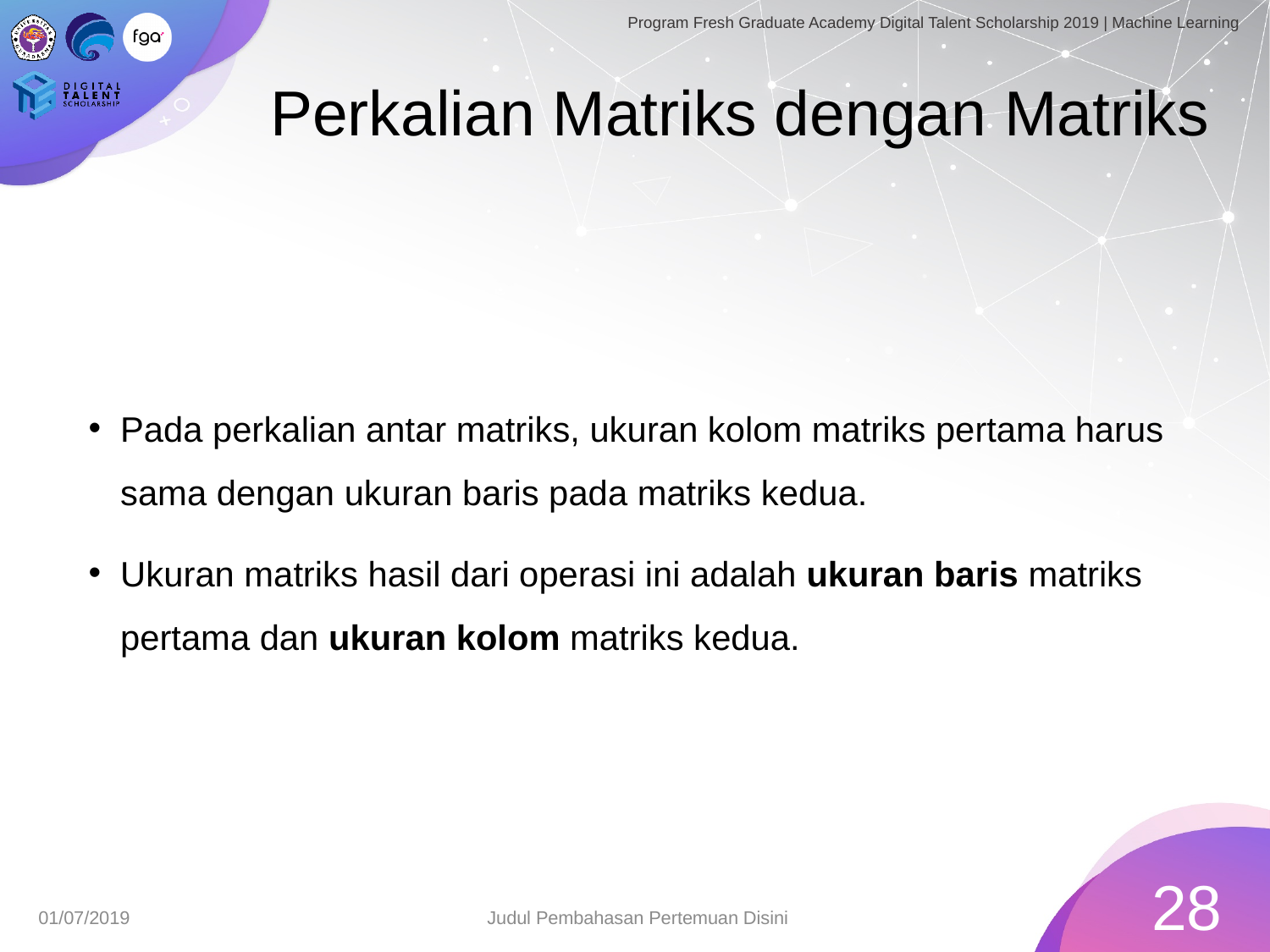

# Perkalian Matriks dengan Matriks
Pada perkalian antar matriks, ukuran kolom matriks pertama harus sama dengan ukuran baris pada matriks kedua.
Ukuran matriks hasil dari operasi ini adalah ukuran baris matriks pertama dan ukuran kolom matriks kedua.
28
Judul Pembahasan Pertemuan Disini
01/07/2019